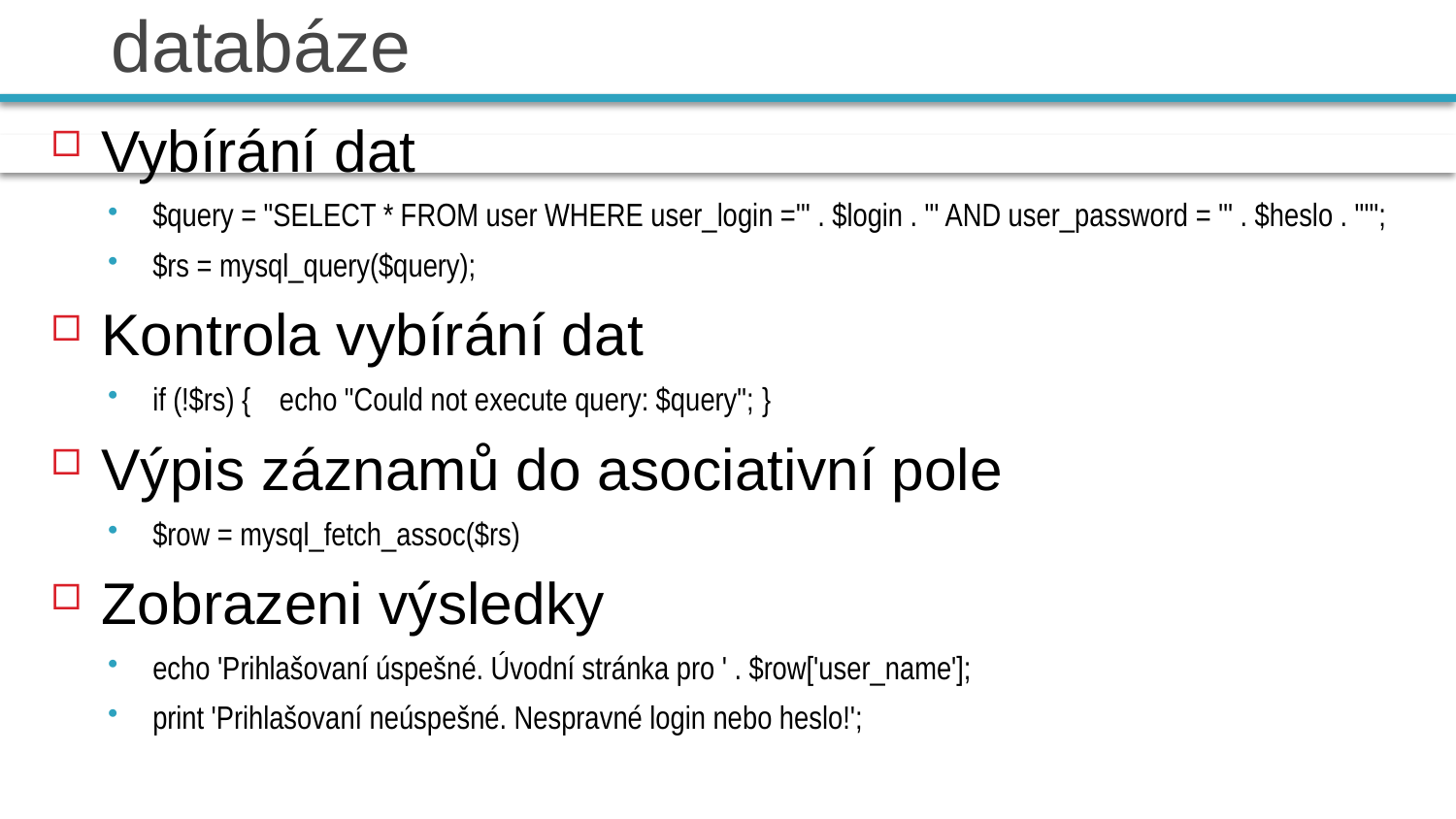

# Úvod do PHP – Práce s MySQL databáze
Vybírání dat
$query = "SELECT * FROM user WHERE user_login ='" . $login . "' AND user_password = '" . $heslo . "'";
$rs = mysql_query($query);
Kontrola vybírání dat
if (!$rs) {    echo "Could not execute query: $query"; }
Výpis záznamů do asociativní pole
$row = mysql_fetch_assoc($rs)
Zobrazeni výsledky
echo 'Prihlašovaní úspešné. Úvodní stránka pro ' . $row['user_name'];
print 'Prihlašovaní neúspešné. Nespravné login nebo heslo!';